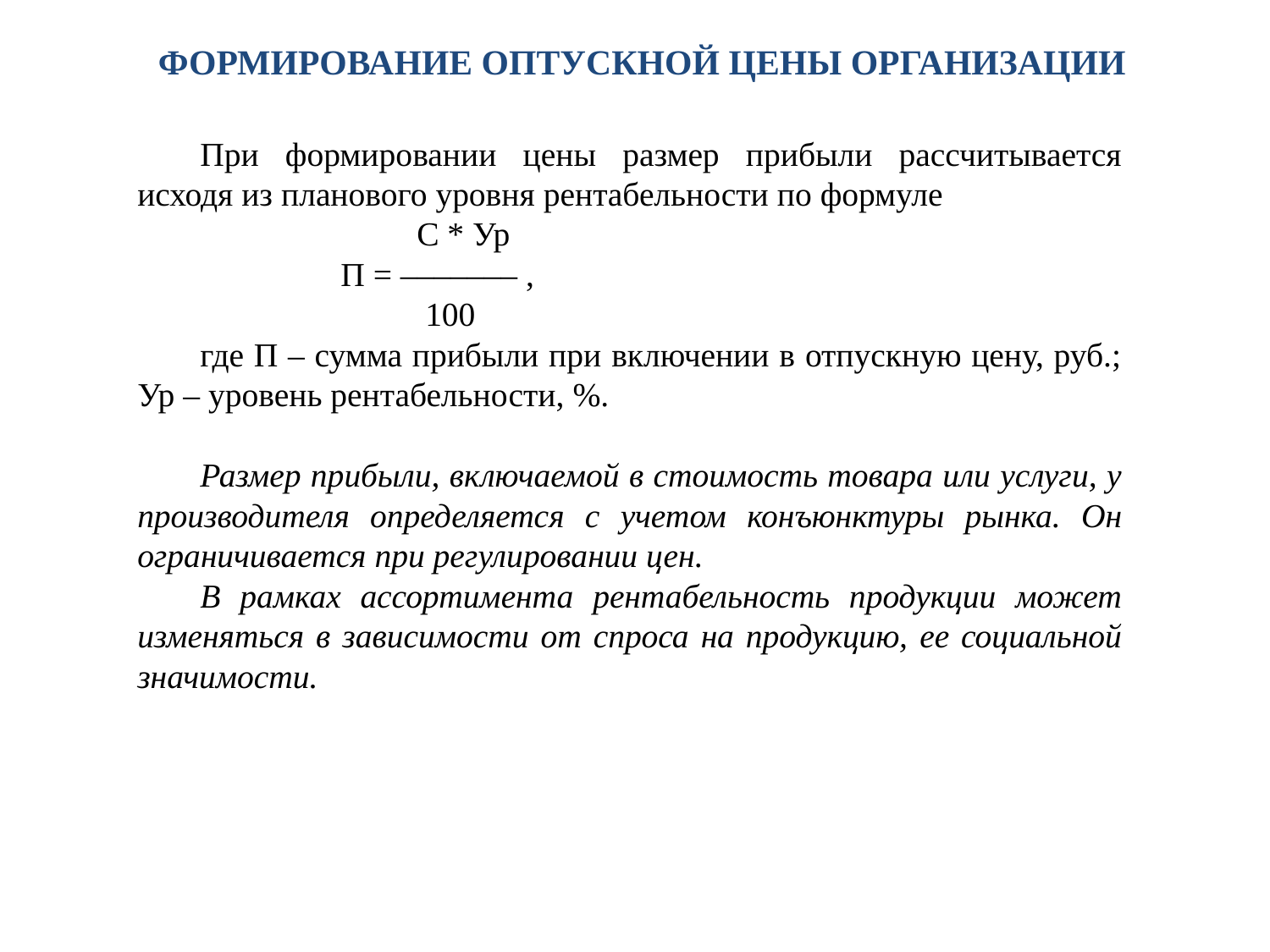

Формирование ОПТУСКНОЙ ЦЕНЫ ОРГАНИЗАЦИИ
При формировании цены размер прибыли рассчитывается исходя из планового уровня рентабельности по формуле
        	   С * Ур
	         П = ––––––– ,
         	    100
где П – сумма прибыли при включении в отпускную цену, руб.; Ур – уровень рентабельности, %.

Размер прибыли, включаемой в стоимость товара или услуги, у производителя определяется с учетом конъюнктуры рынка. Он ограничивается при регулировании цен.
В рамках ассортимента рентабельность продукции может изменяться в зависимости от спроса на продукцию, ее социальной значимости.